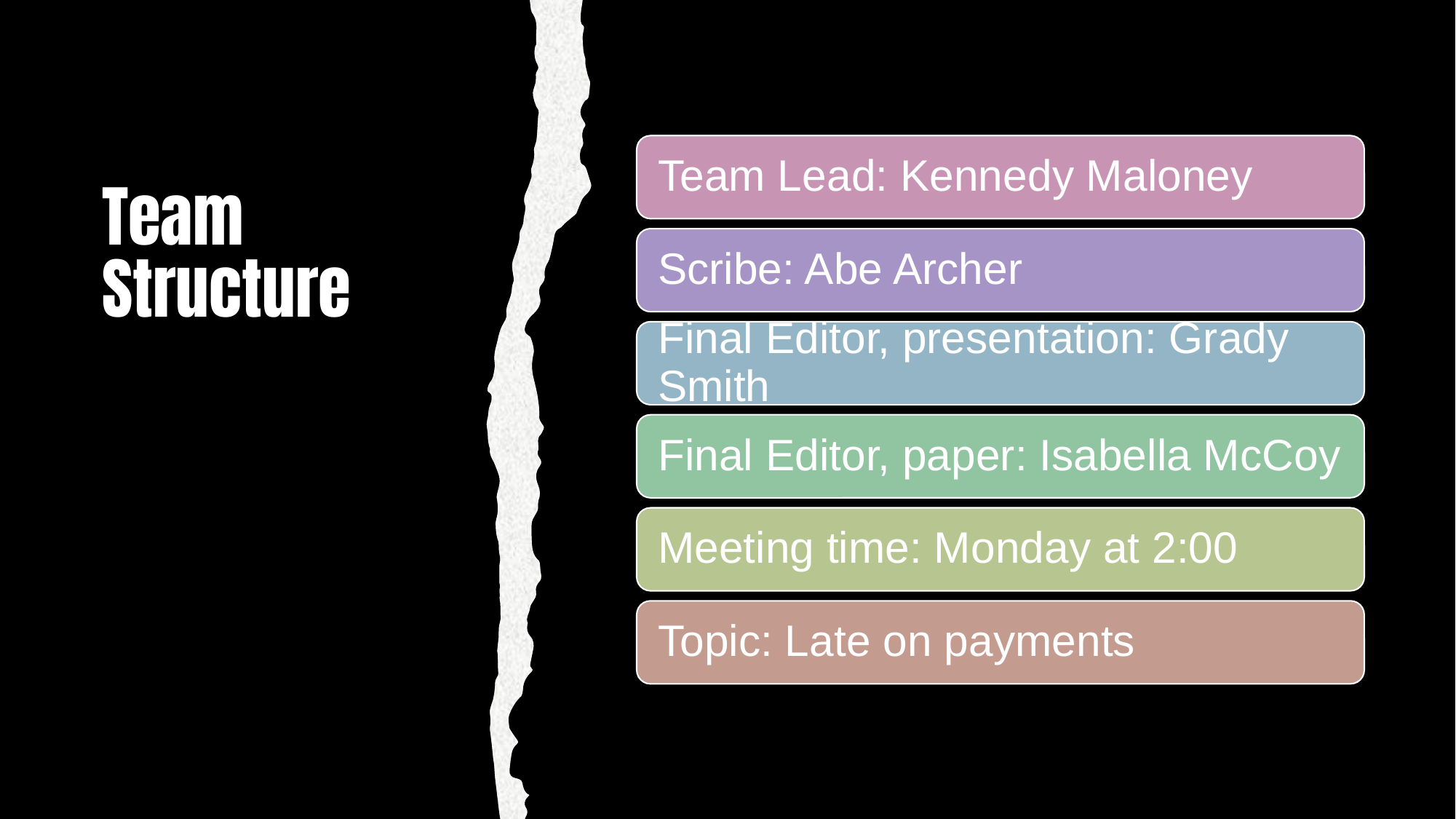

Team Lead: Kennedy Maloney
Scribe: Abe Archer
Final Editor, presentation: Grady Smith
Final Editor, paper: Isabella McCoy
Meeting time: Monday at 2:00
Topic: Late on payments
# Team Structure